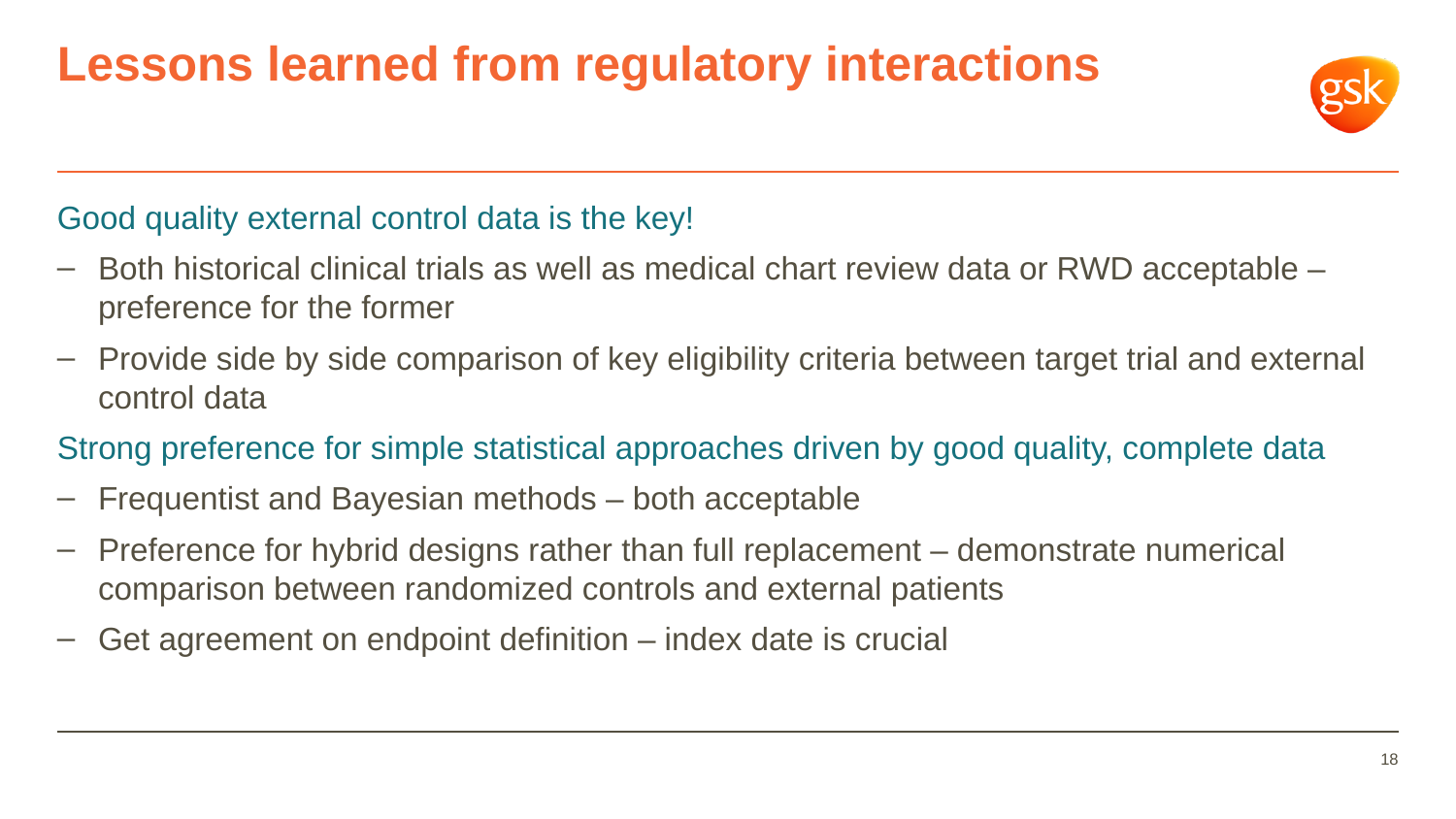

# Lessons learned from regulatory interactions

Good quality external control data is the key!
Both historical clinical trials as well as medical chart review data or RWD acceptable – preference for the former
Provide side by side comparison of key eligibility criteria between target trial and external control data
Strong preference for simple statistical approaches driven by good quality, complete data
Frequentist and Bayesian methods – both acceptable
Preference for hybrid designs rather than full replacement – demonstrate numerical comparison between randomized controls and external patients
Get agreement on endpoint definition – index date is crucial

18